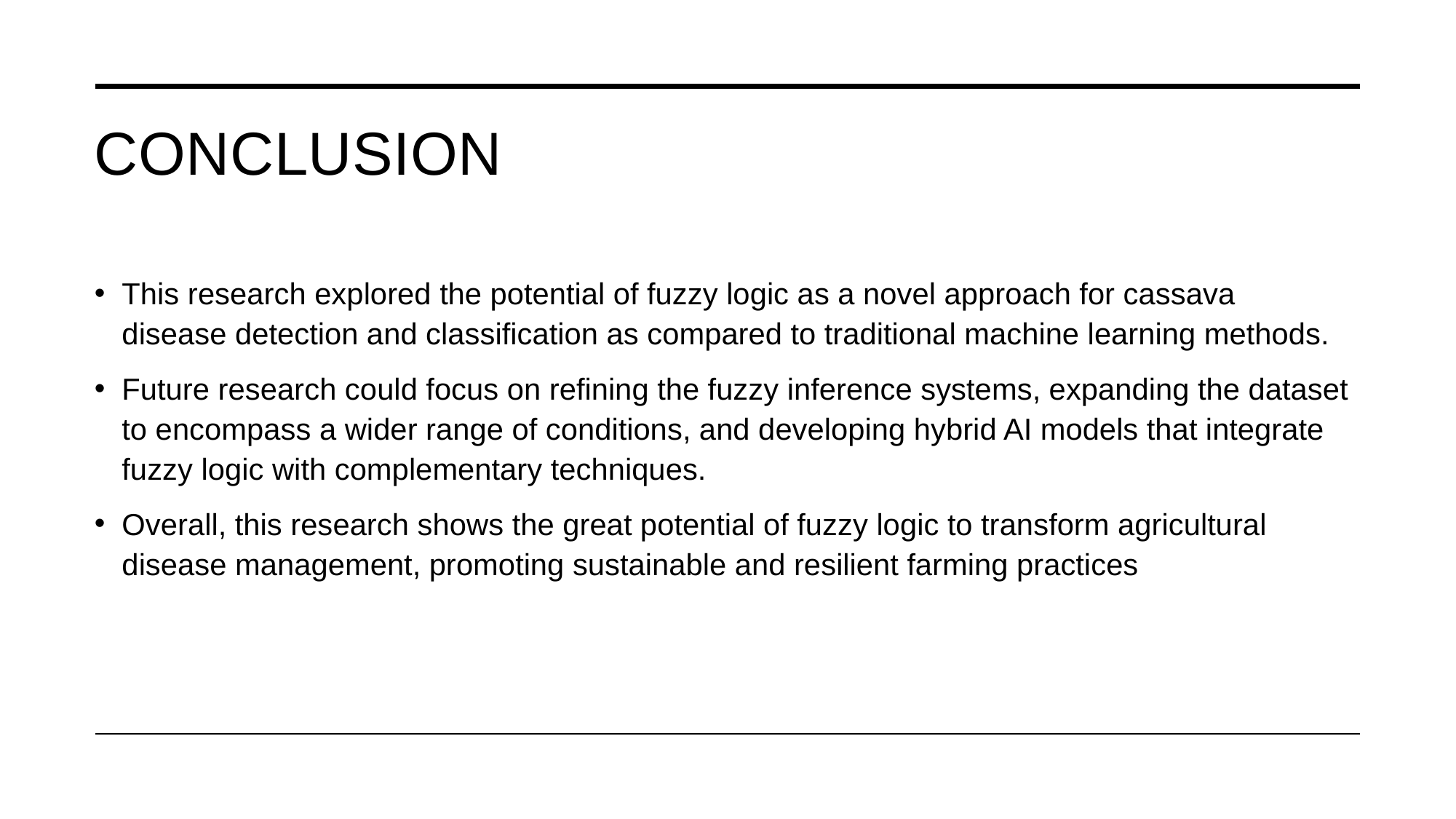

# Conclusion
This research explored the potential of fuzzy logic as a novel approach for cassava disease detection and classification as compared to traditional machine learning methods.
Future research could focus on refining the fuzzy inference systems, expanding the dataset to encompass a wider range of conditions, and developing hybrid AI models that integrate fuzzy logic with complementary techniques.
Overall, this research shows the great potential of fuzzy logic to transform agricultural disease management, promoting sustainable and resilient farming practices